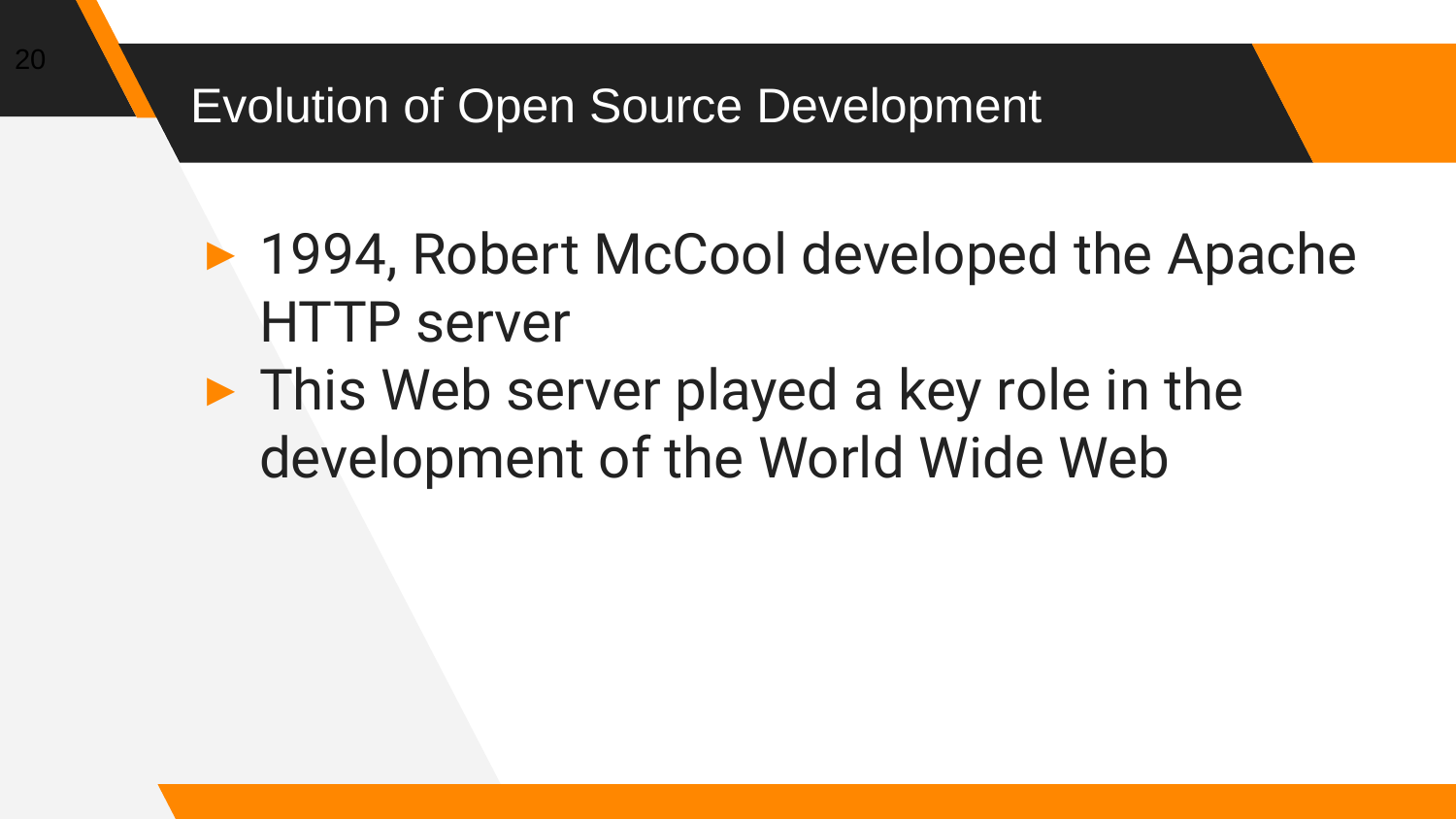

20
# Evolution of Open Source Development
1994, Robert McCool developed the Apache HTTP server
This Web server played a key role in the development of the World Wide Web